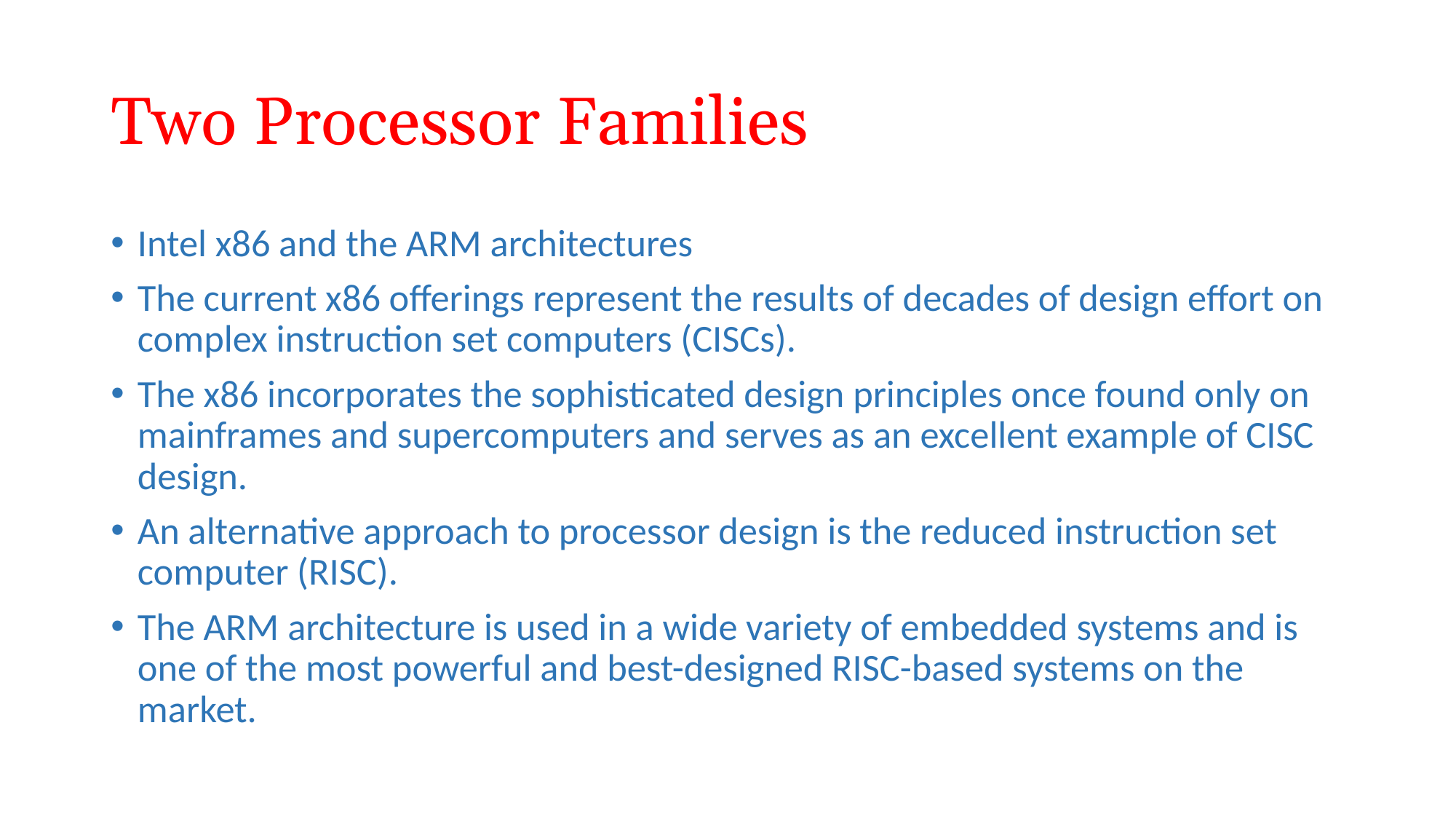

# Two Processor Families
Intel x86 and the ARM architectures
The current x86 offerings represent the results of decades of design effort on complex instruction set computers (CISCs).
The x86 incorporates the sophisticated design principles once found only on mainframes and supercomputers and serves as an excellent example of CISC design.
An alternative approach to processor design is the reduced instruction set computer (RISC).
The ARM architecture is used in a wide variety of embedded systems and is one of the most powerful and best-designed RISC-based systems on the market.